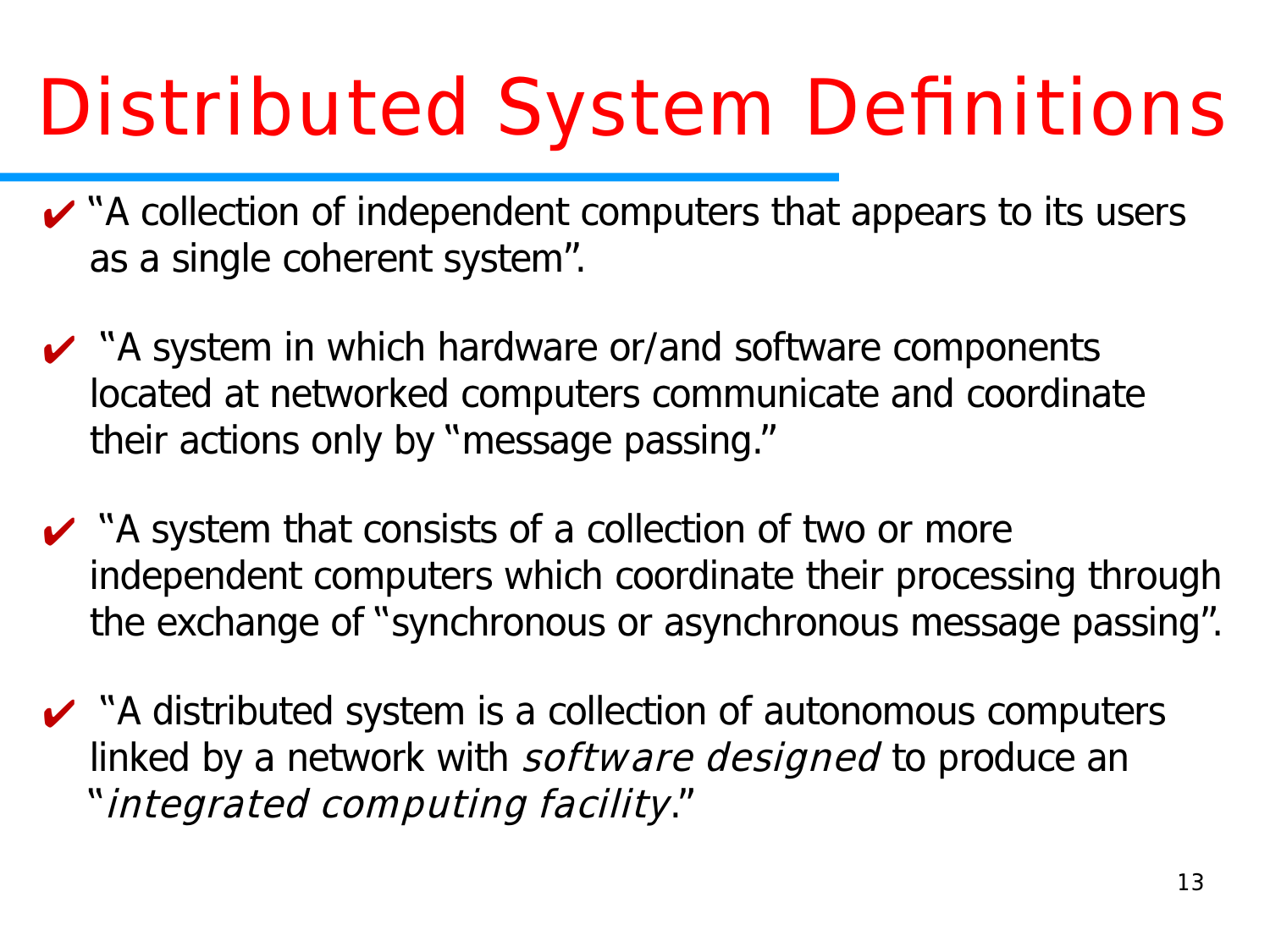

Distributed System Definitions
“A collection of independent computers that appears to its users as a single coherent system”.
 “A system in which hardware or/and software components located at networked computers communicate and coordinate their actions only by “message passing.”
 “A system that consists of a collection of two or more independent computers which coordinate their processing through the exchange of “synchronous or asynchronous message passing”.
 “A distributed system is a collection of autonomous computers linked by a network with software designed to produce an “integrated computing facility.”
13
Software Engineering for Distributed Systems